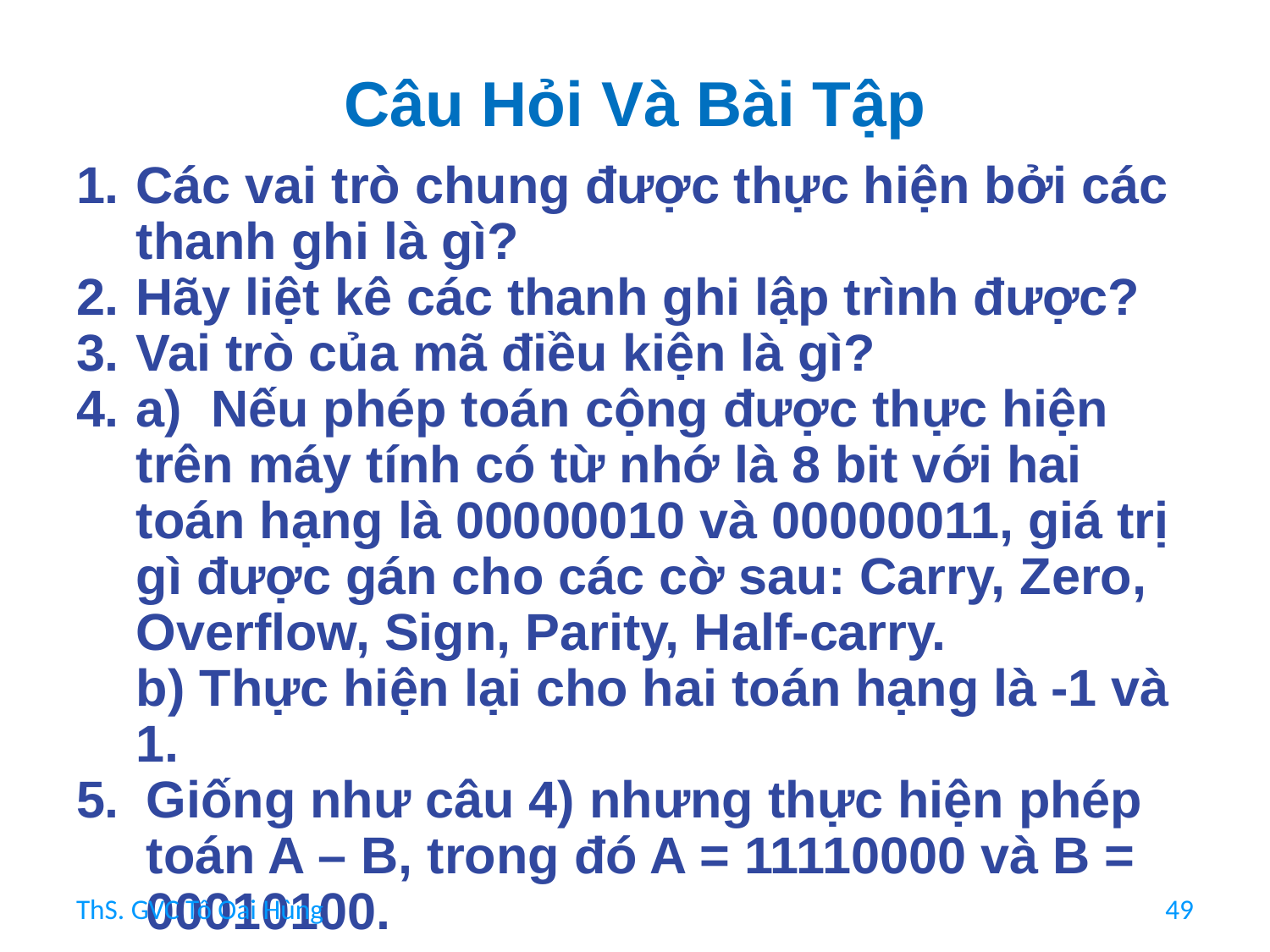

# Câu Hỏi Và Bài Tập
Các vai trò chung được thực hiện bởi các thanh ghi là gì?
Hãy liệt kê các thanh ghi lập trình được?
Vai trò của mã điều kiện là gì?
a)  Nếu phép toán cộng được thực hiện trên máy tính có từ nhớ là 8 bit với hai toán hạng là 00000010 và 00000011, giá trị gì được gán cho các cờ sau: Carry, Zero, Overflow, Sign, Parity, Half-carry.
b) Thực hiện lại cho hai toán hạng là -1 và 1.
Giống như câu 4) nhưng thực hiện phép toán A – B, trong đó A = 11110000 và B = 00010100.

ThS. GVC Tô Oai Hùng
49